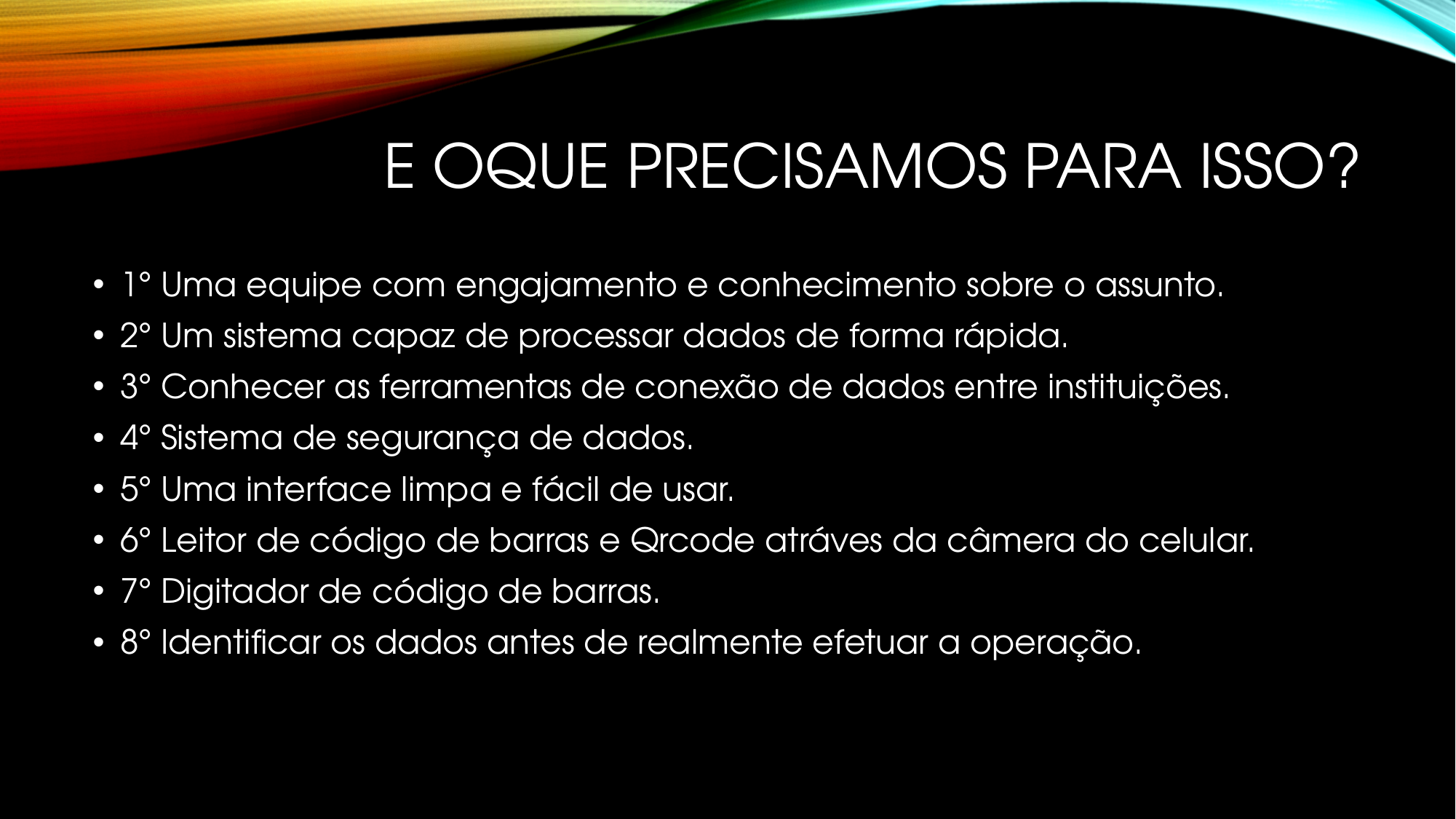

# E oque precisamos para isso?
1° Uma equipe com engajamento e conhecimento sobre o assunto.
2° Um sistema capaz de processar dados de forma rápida.
3° Conhecer as ferramentas de conexão de dados entre instituições.
4° Sistema de segurança de dados.
5° Uma interface limpa e fácil de usar.
6° Leitor de código de barras e Qrcode atráves da câmera do celular.
7° Digitador de código de barras.
8° Identificar os dados antes de realmente efetuar a operação.